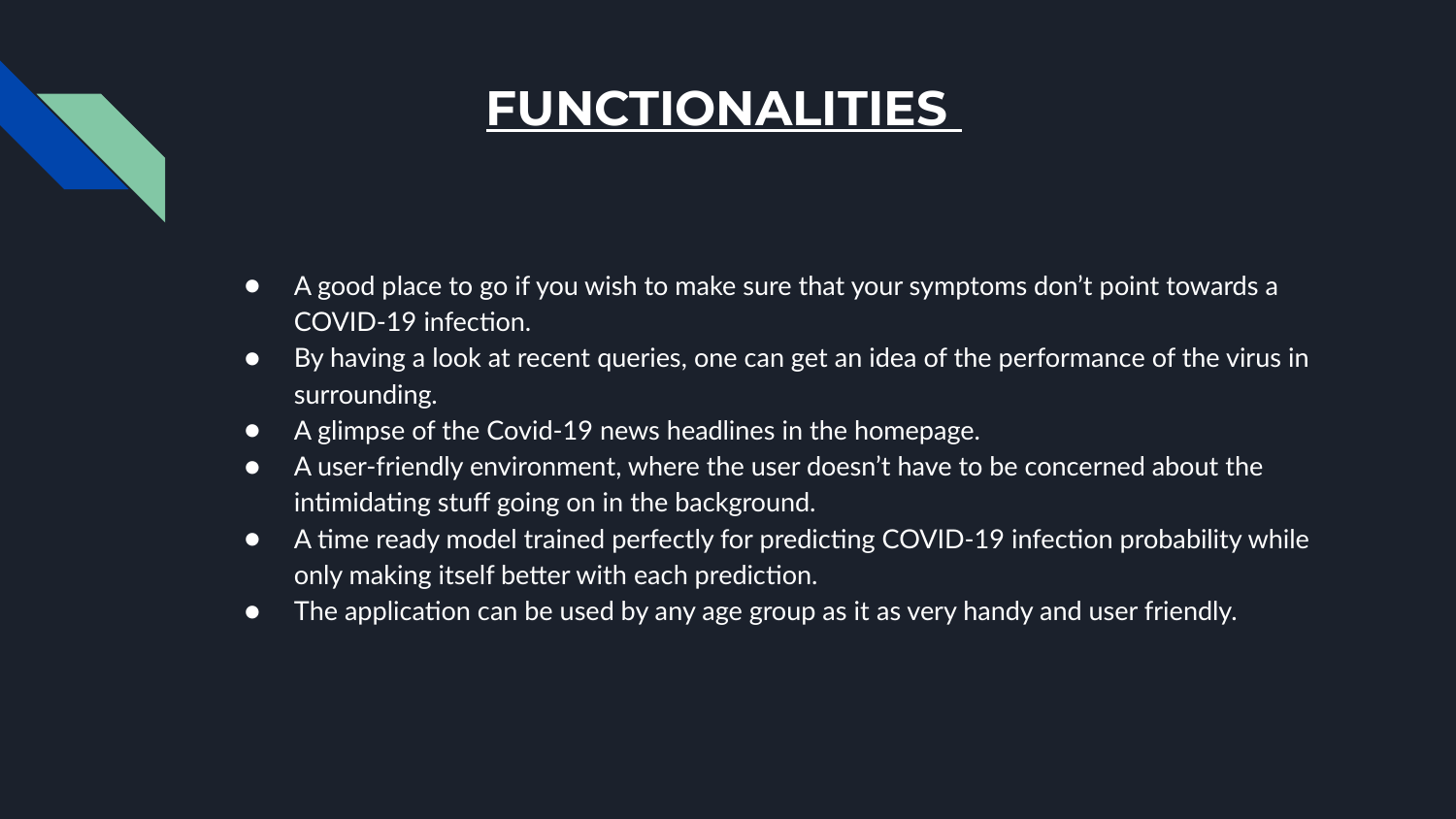

# FUNCTIONALITIES
A good place to go if you wish to make sure that your symptoms don’t point towards a COVID-19 infection.
By having a look at recent queries, one can get an idea of the performance of the virus in surrounding.
A glimpse of the Covid-19 news headlines in the homepage.
A user-friendly environment, where the user doesn’t have to be concerned about the intimidating stuff going on in the background.
A time ready model trained perfectly for predicting COVID-19 infection probability while only making itself better with each prediction.
The application can be used by any age group as it as very handy and user friendly.